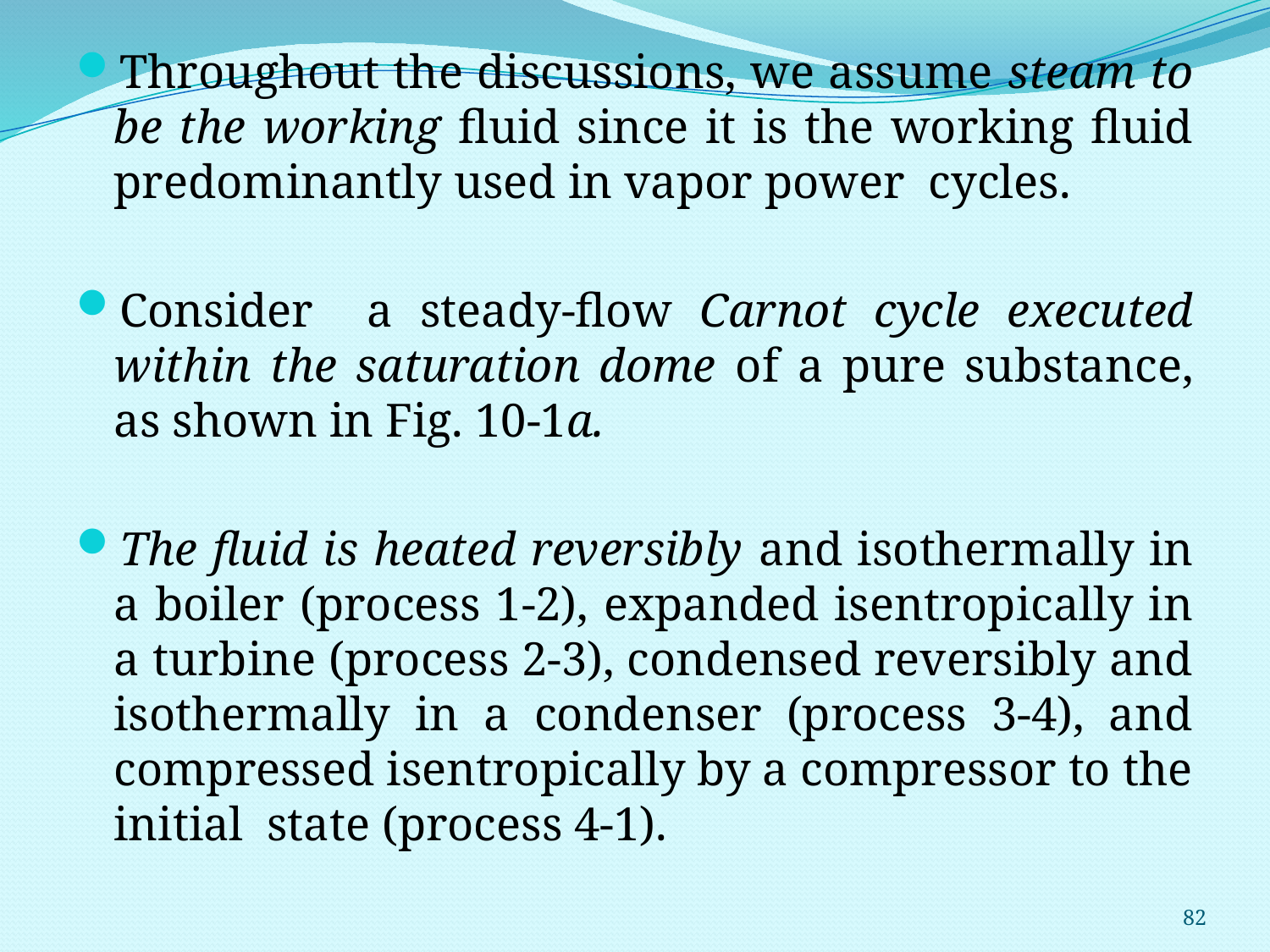

Throughout the discussions, we assume steam to be the working fluid since it is the working fluid predominantly used in vapor power  cycles.

Consider  a steady-flow Carnot cycle executed within the saturation dome of a pure substance, as shown in Fig. 10-1a.

The fluid is heated reversibly and isothermally in a boiler (process 1-2), expanded isentropically in a turbine (process 2-3), condensed reversibly and isothermally in a condenser (process 3-4), and compressed isentropically by a compressor to the initial  state (process 4-1).

82